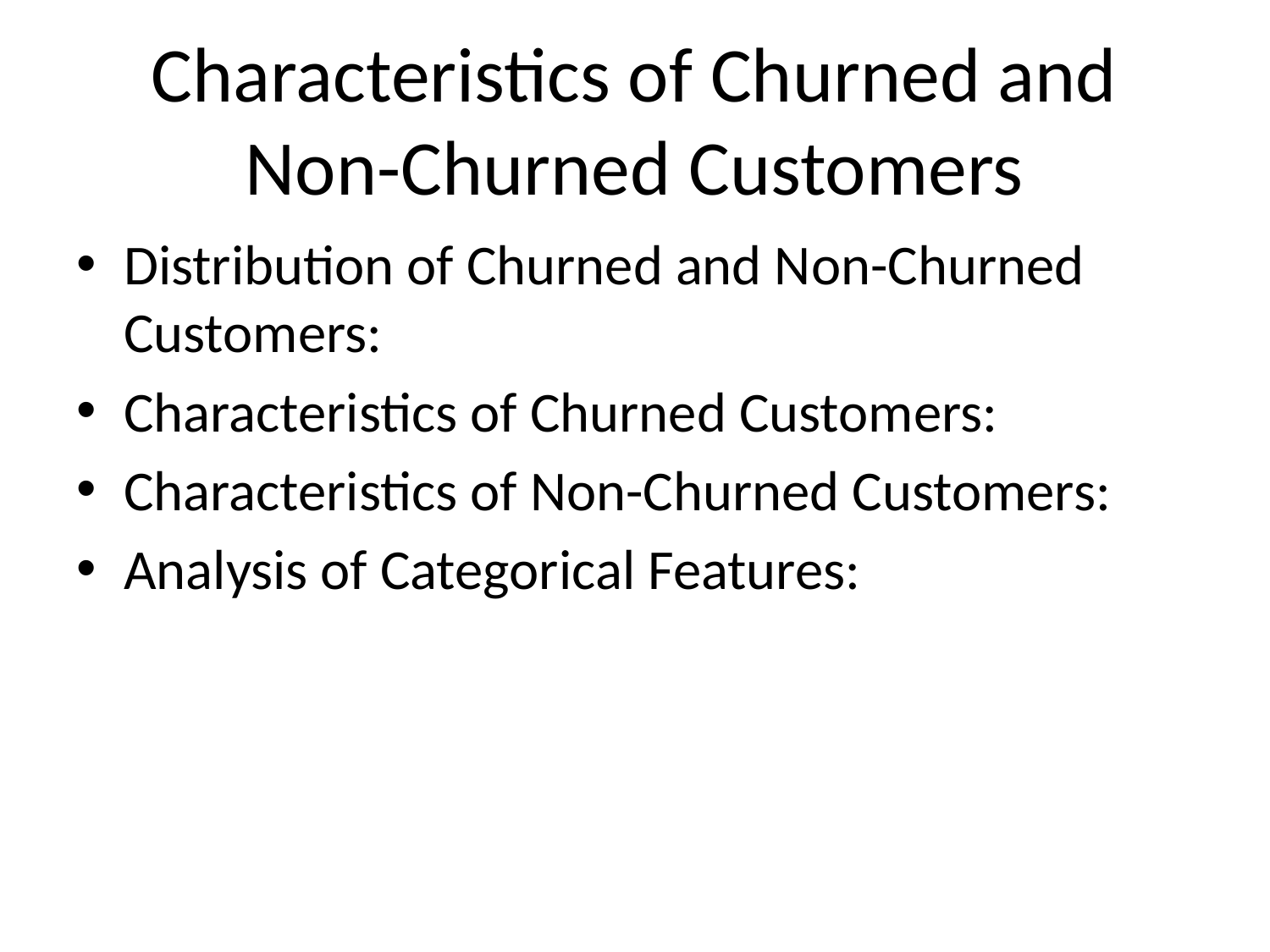

# Characteristics of Churned and Non-Churned Customers
Distribution of Churned and Non-Churned Customers:
Characteristics of Churned Customers:
Characteristics of Non-Churned Customers:
Analysis of Categorical Features: